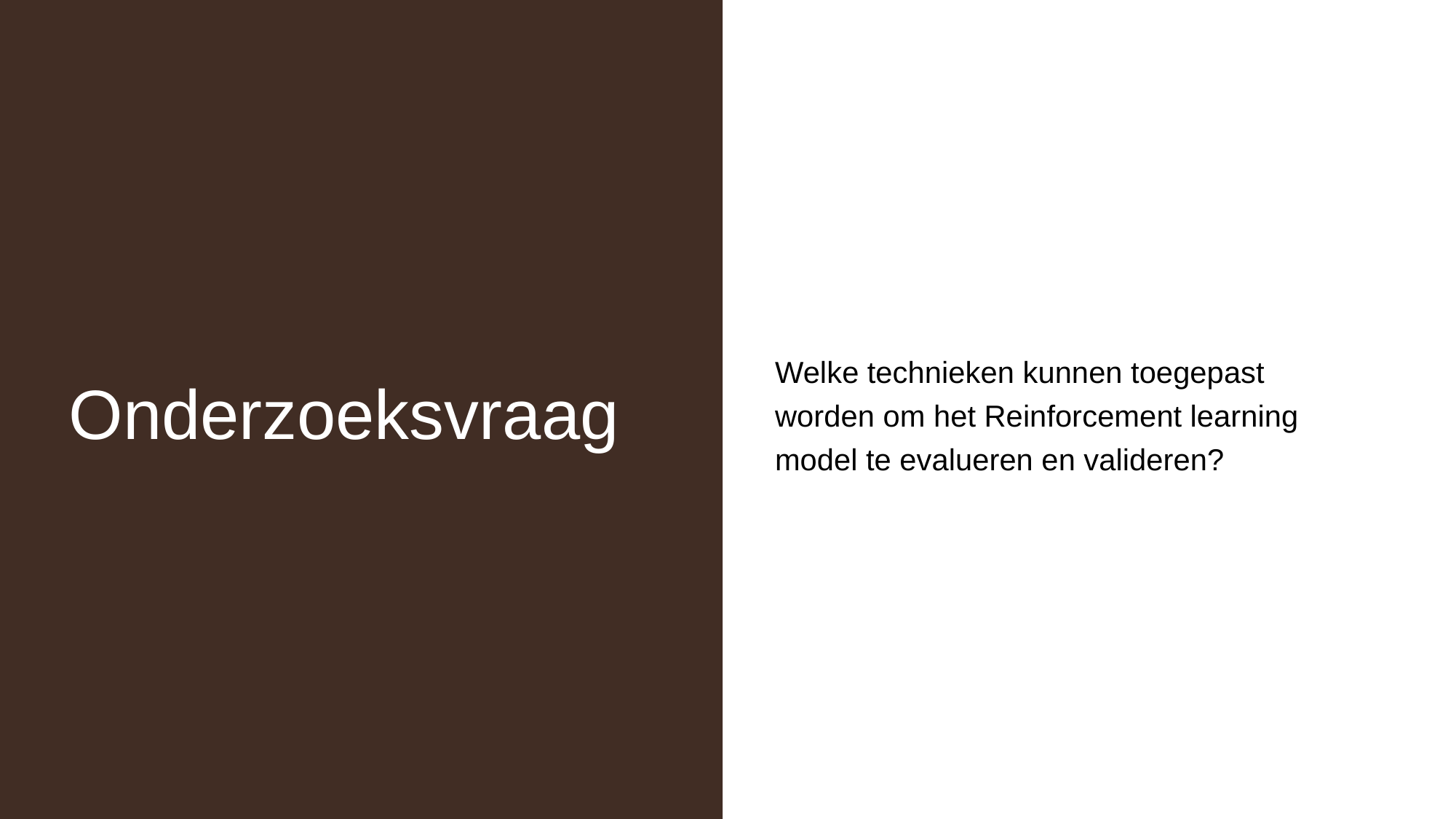

# Onderzoeksvraag
Welke technieken kunnen toegepast worden om het Reinforcement learning model te evalueren en valideren?